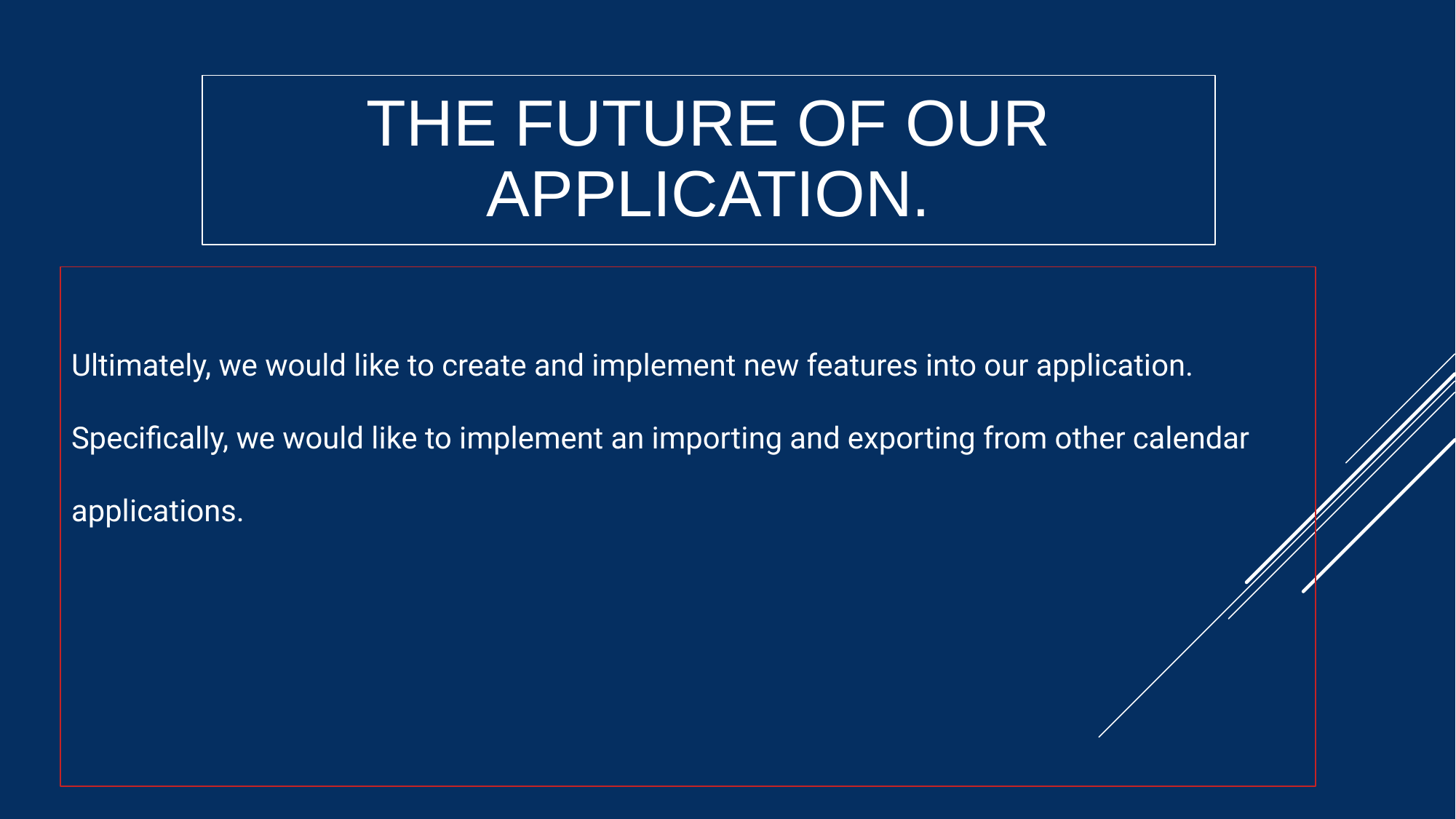

# The Future of Our Application.

Ultimately, we would like to create and implement new features into our application.
Specifically, we would like to implement an importing and exporting from other calendar applications.